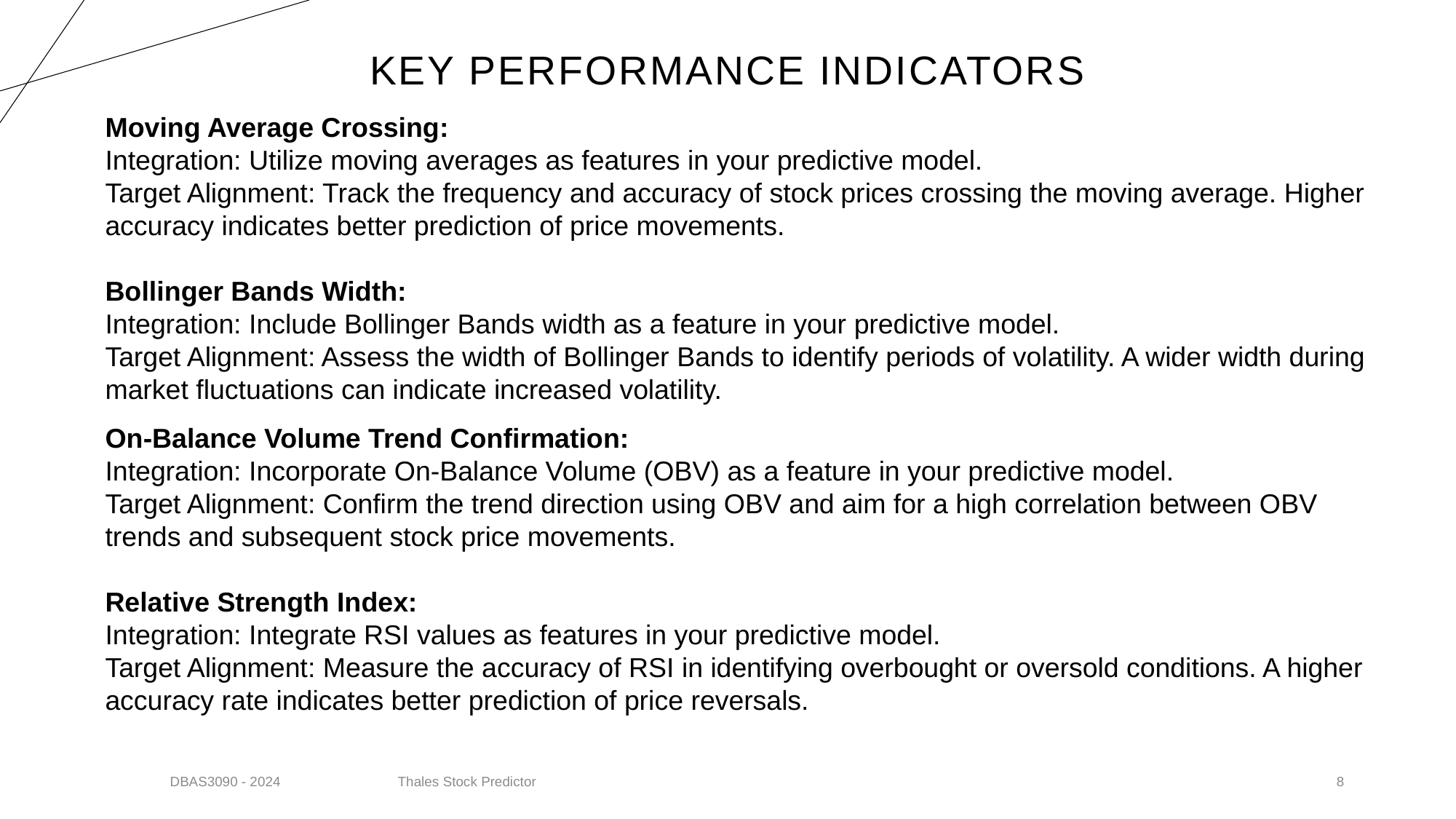

Key Performance Indicators
Moving Average Crossing:
Integration: Utilize moving averages as features in your predictive model.
Target Alignment: Track the frequency and accuracy of stock prices crossing the moving average. Higher accuracy indicates better prediction of price movements.

Bollinger Bands Width:
Integration: Include Bollinger Bands width as a feature in your predictive model.
Target Alignment: Assess the width of Bollinger Bands to identify periods of volatility. A wider width during market fluctuations can indicate increased volatility.
On-Balance Volume Trend Confirmation:
Integration: Incorporate On-Balance Volume (OBV) as a feature in your predictive model.
Target Alignment: Confirm the trend direction using OBV and aim for a high correlation between OBV trends and subsequent stock price movements.

Relative Strength Index:
Integration: Integrate RSI values as features in your predictive model.
Target Alignment: Measure the accuracy of RSI in identifying overbought or oversold conditions. A higher accuracy rate indicates better prediction of price reversals.
Thales Stock Predictor
DBAS3090 - 2024
8